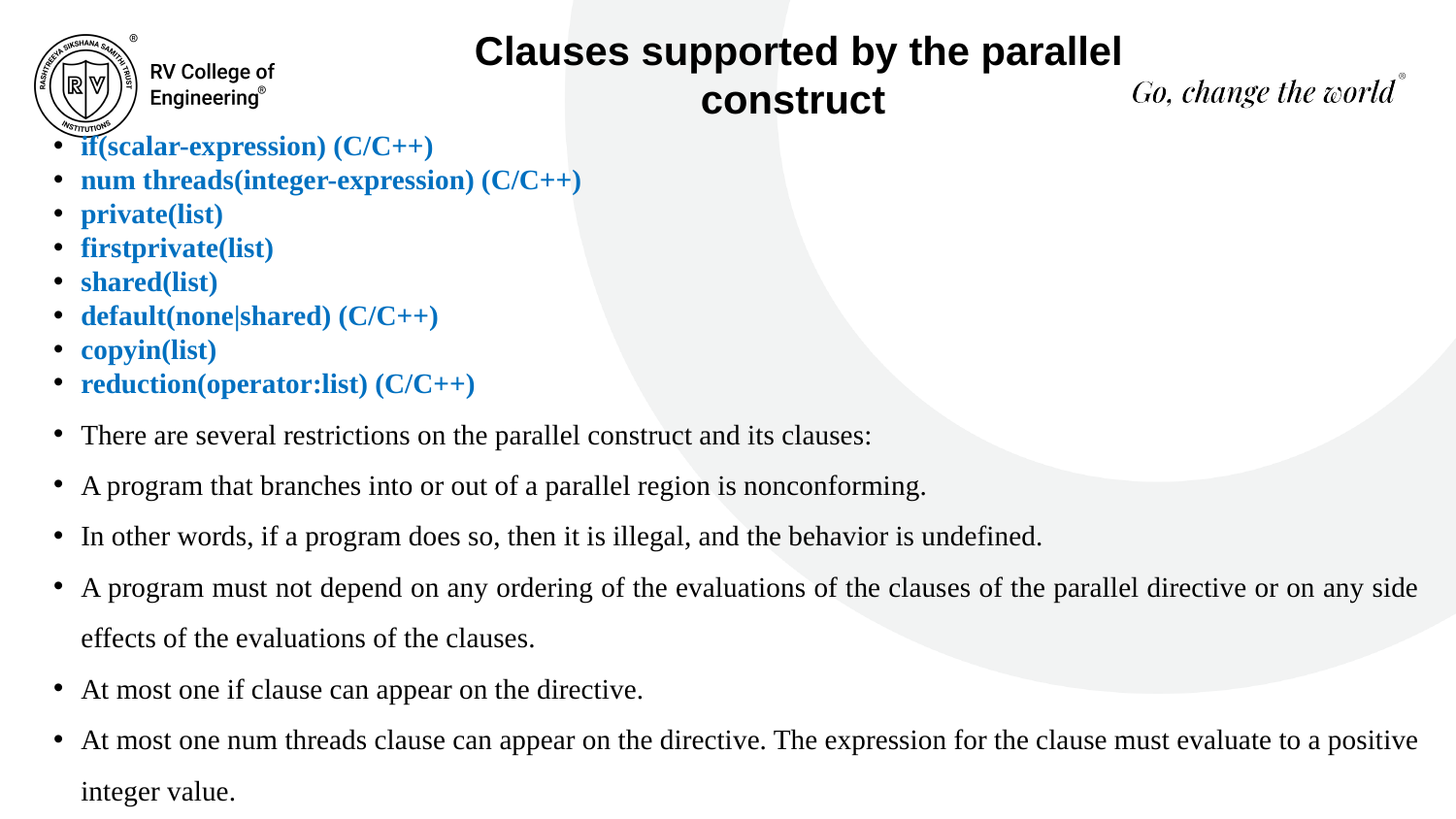

Clauses supported by the parallel construct
if(scalar-expression) (C/C++)
num threads(integer-expression) (C/C++)
private(list)
firstprivate(list)
shared(list)
default(none|shared) (C/C++)
copyin(list)
reduction(operator:list) (C/C++)
There are several restrictions on the parallel construct and its clauses:
A program that branches into or out of a parallel region is nonconforming.
In other words, if a program does so, then it is illegal, and the behavior is undefined.
A program must not depend on any ordering of the evaluations of the clauses of the parallel directive or on any side effects of the evaluations of the clauses.
At most one if clause can appear on the directive.
At most one num threads clause can appear on the directive. The expression for the clause must evaluate to a positive integer value.